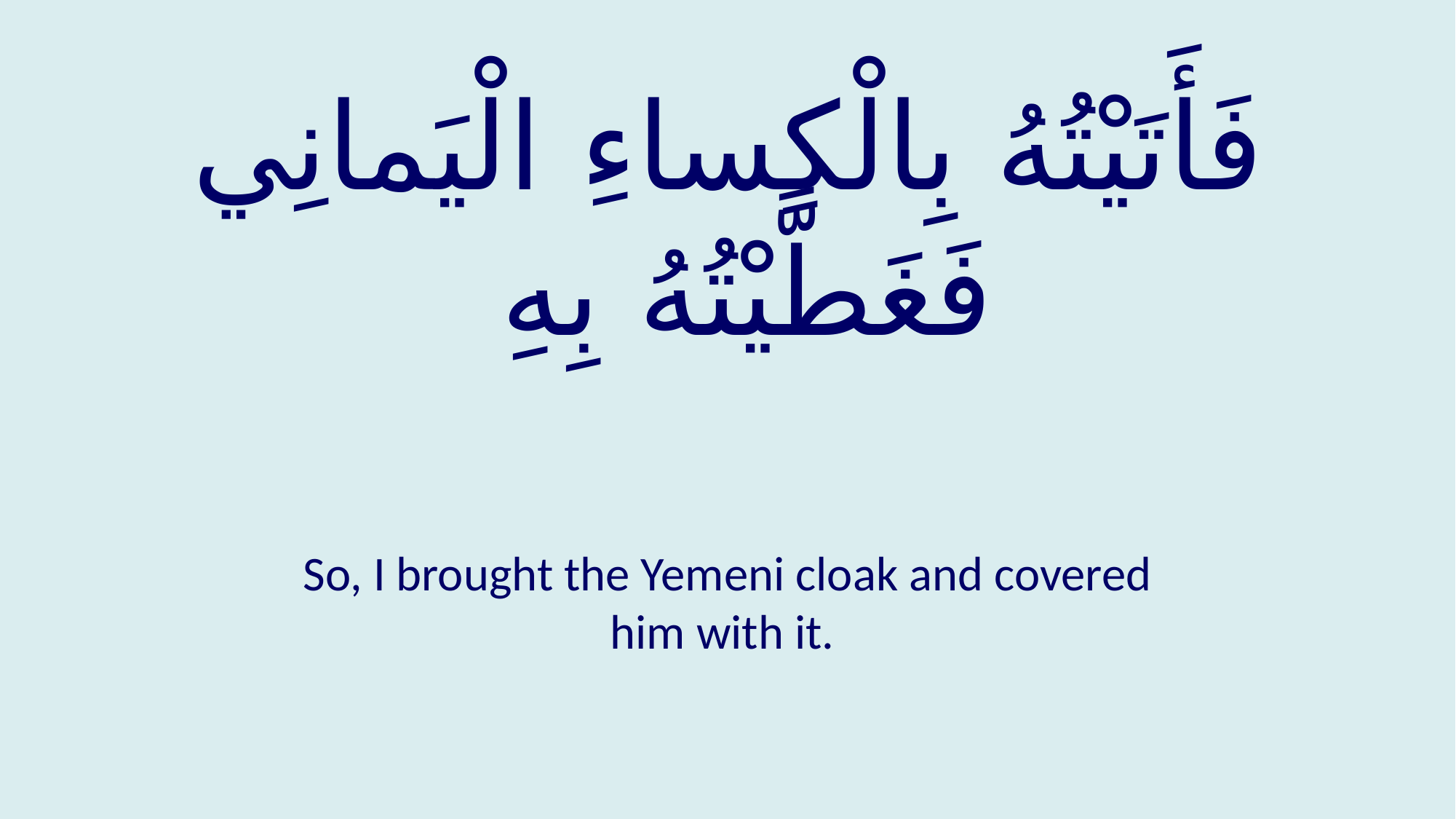

# فَأَتَيْتُهُ بِالْكِساءِ الْيَمانِي فَغَطَّيْتُهُ بِهِ
So, I brought the Yemeni cloak and covered him with it.